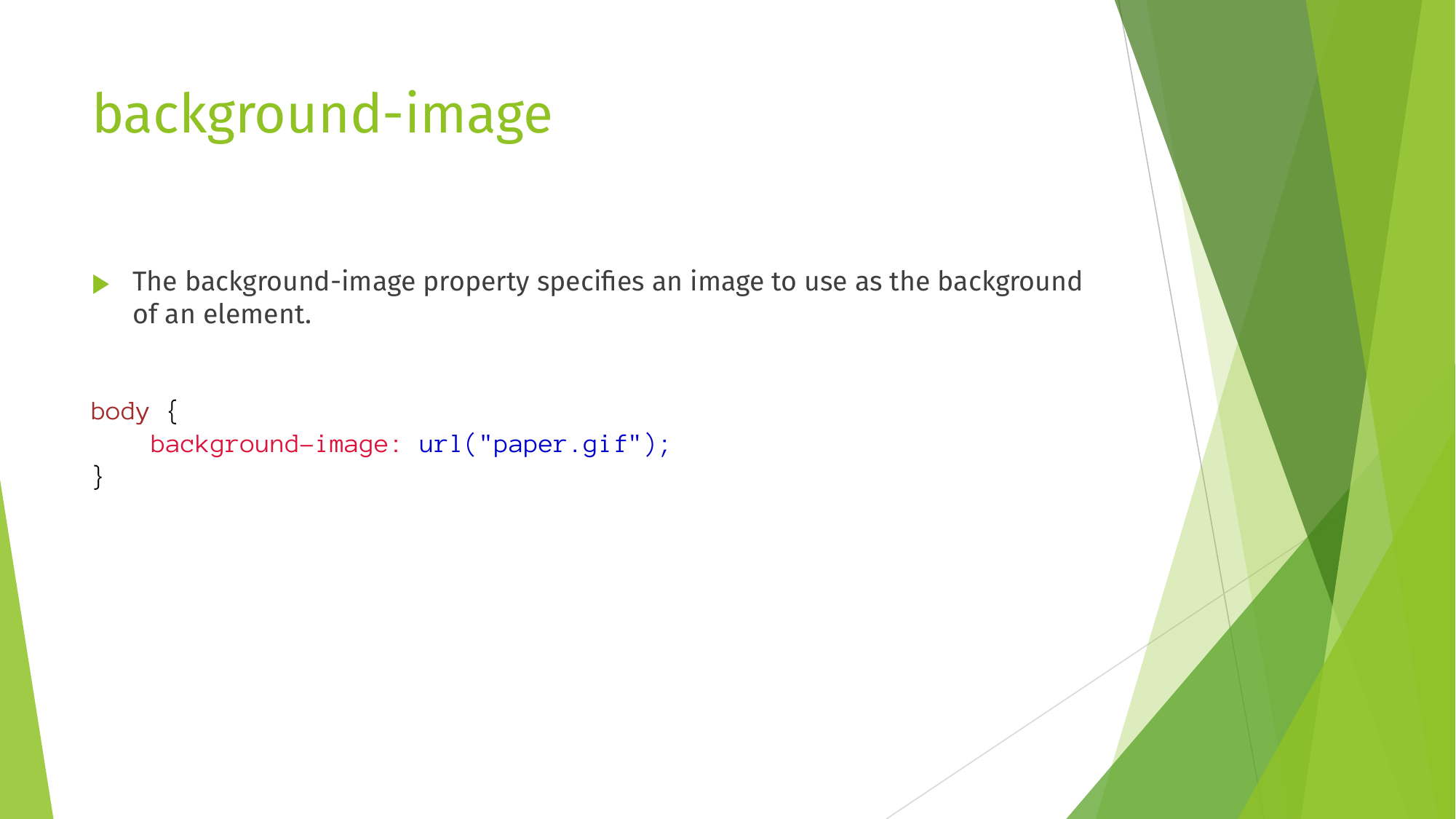

# background-image
The background-image property specifies an image to use as the background of an element.

body {
    background-image: url("paper.gif");
}